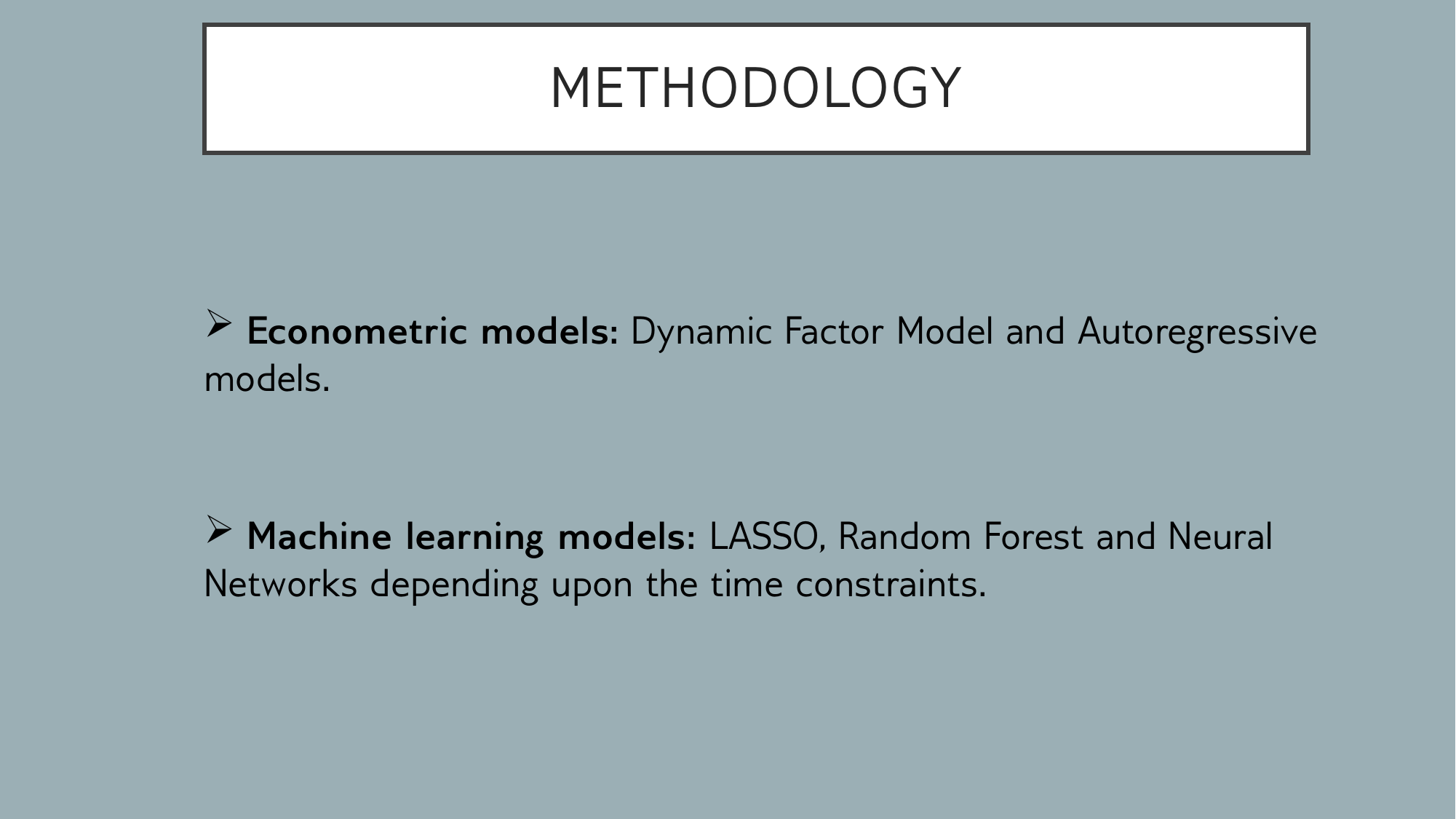

# Methodology
 Econometric models: Dynamic Factor Model and Autoregressive models.

 Machine learning models: LASSO, Random Forest and Neural Networks depending upon the time constraints.